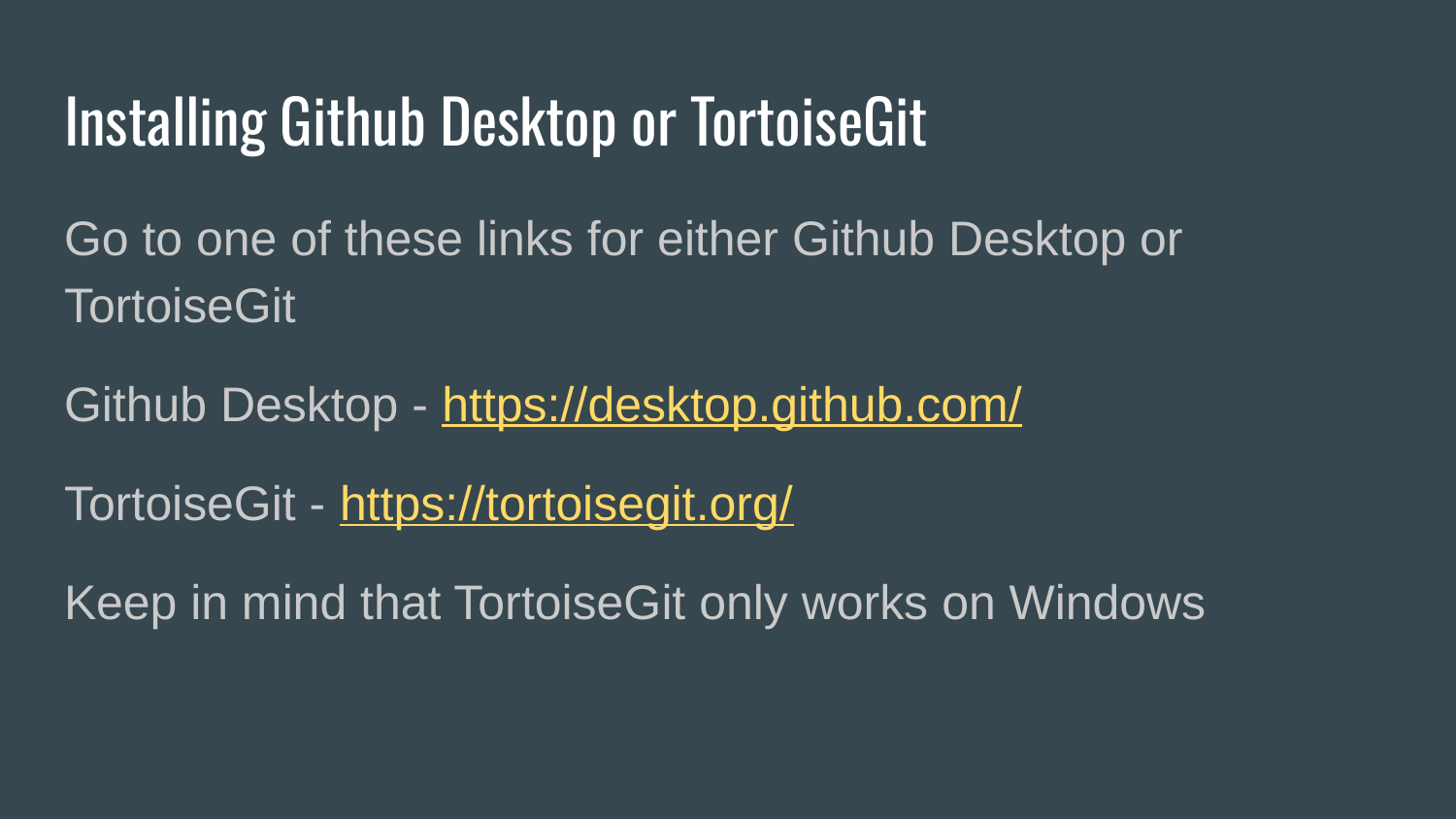

# Installing Github Desktop or TortoiseGit
Go to one of these links for either Github Desktop or TortoiseGit
Github Desktop - https://desktop.github.com/
TortoiseGit - https://tortoisegit.org/
Keep in mind that TortoiseGit only works on Windows